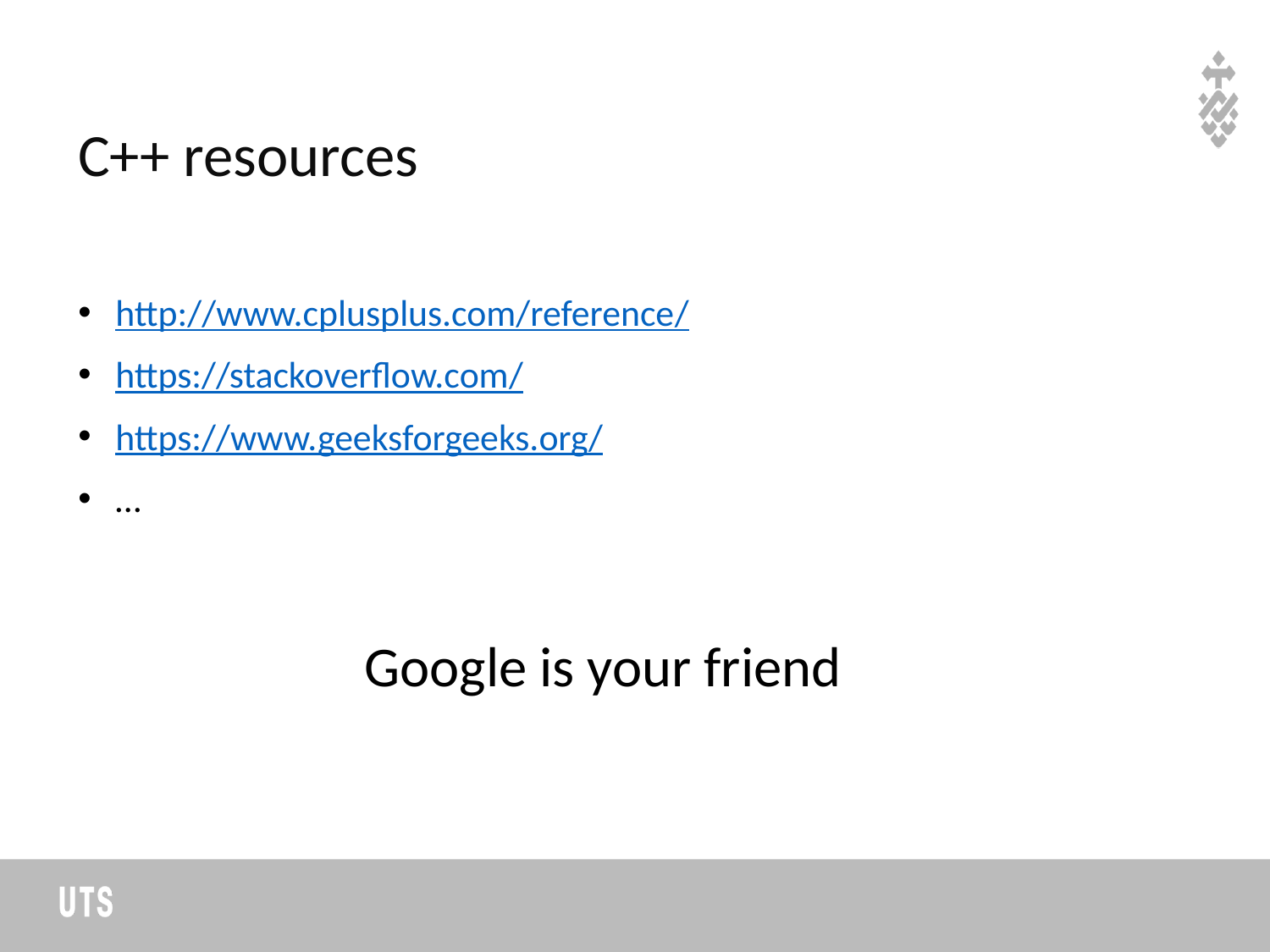

# C++ resources
http://www.cplusplus.com/reference/
https://stackoverflow.com/
https://www.geeksforgeeks.org/
…

Google is your friend